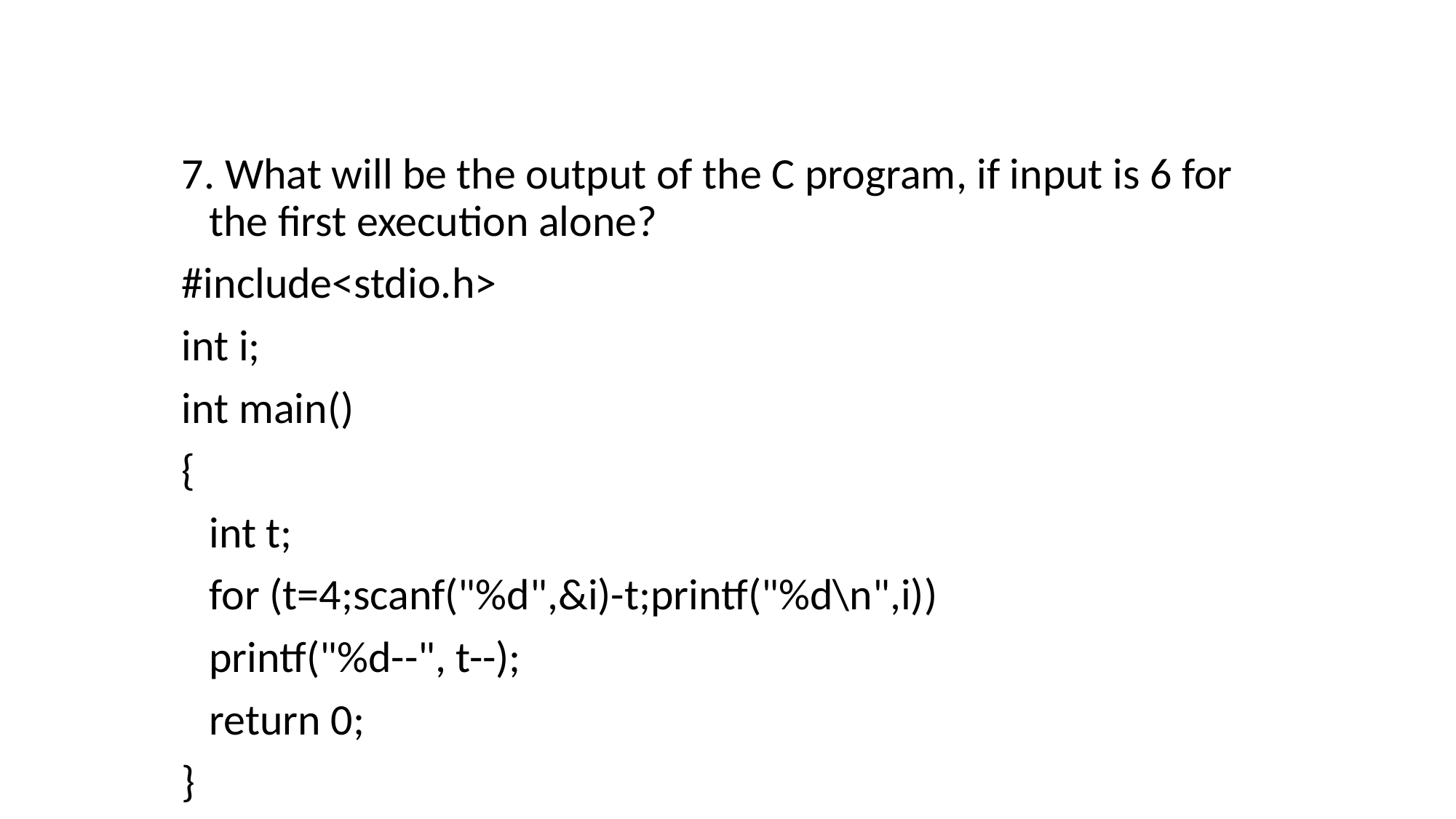

7. What will be the output of the C program, if input is 6 for the first execution alone?
#include<stdio.h>
int i;
int main()
{
	int t;
	for (t=4;scanf("%d",&i)-t;printf("%d\n",i))
	printf("%d--", t--);
	return 0;
}
A. 4—6		B. 6--		C. 4--
D. None of the above